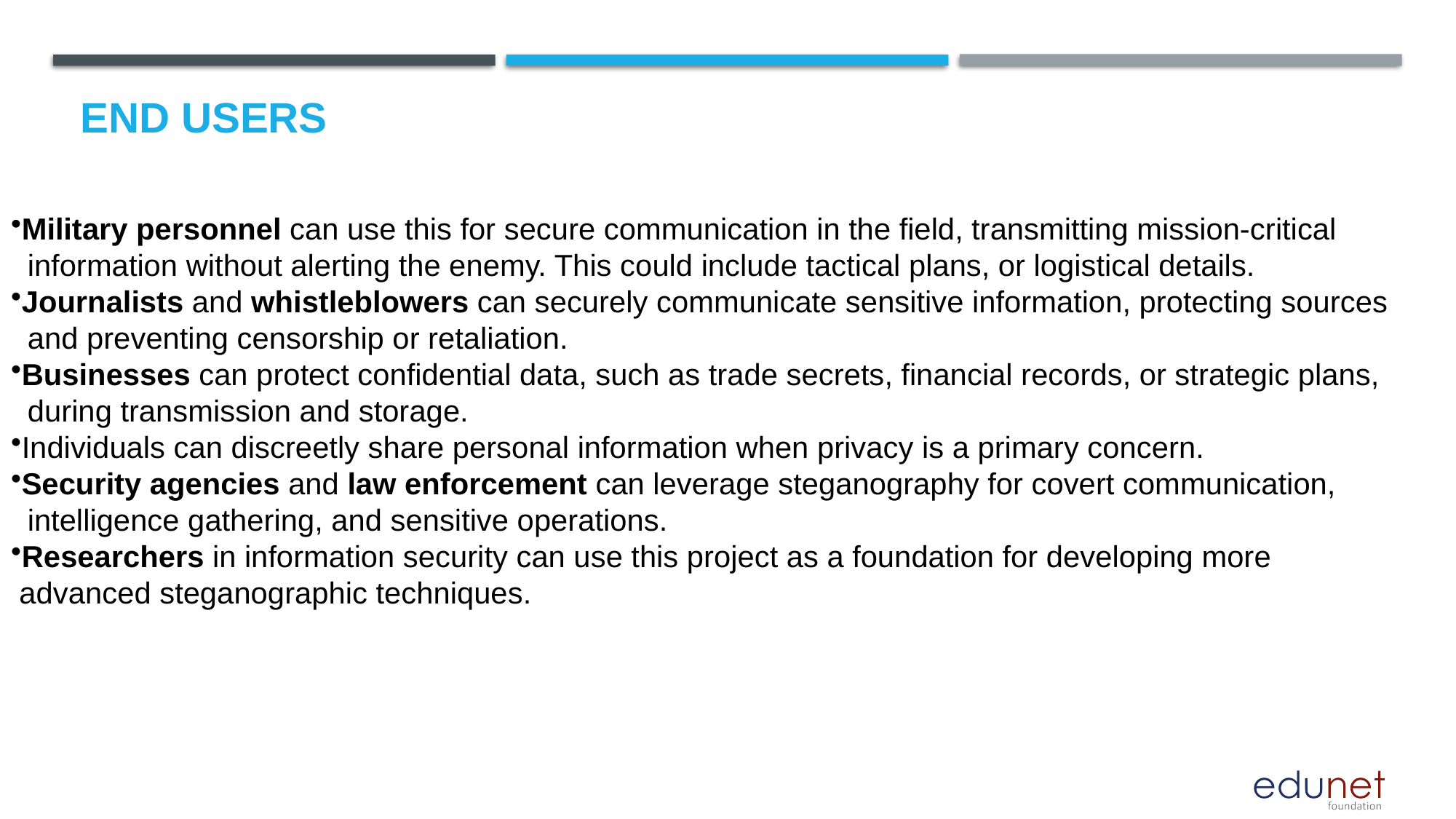

# End users
Military personnel can use this for secure communication in the field, transmitting mission-critical
  information without alerting the enemy. This could include tactical plans, or logistical details.
Journalists and whistleblowers can securely communicate sensitive information, protecting sources
  and preventing censorship or retaliation.
Businesses can protect confidential data, such as trade secrets, financial records, or strategic plans,
  during transmission and storage.
Individuals can discreetly share personal information when privacy is a primary concern.
Security agencies and law enforcement can leverage steganography for covert communication,
  intelligence gathering, and sensitive operations.
Researchers in information security can use this project as a foundation for developing more
 advanced steganographic techniques.